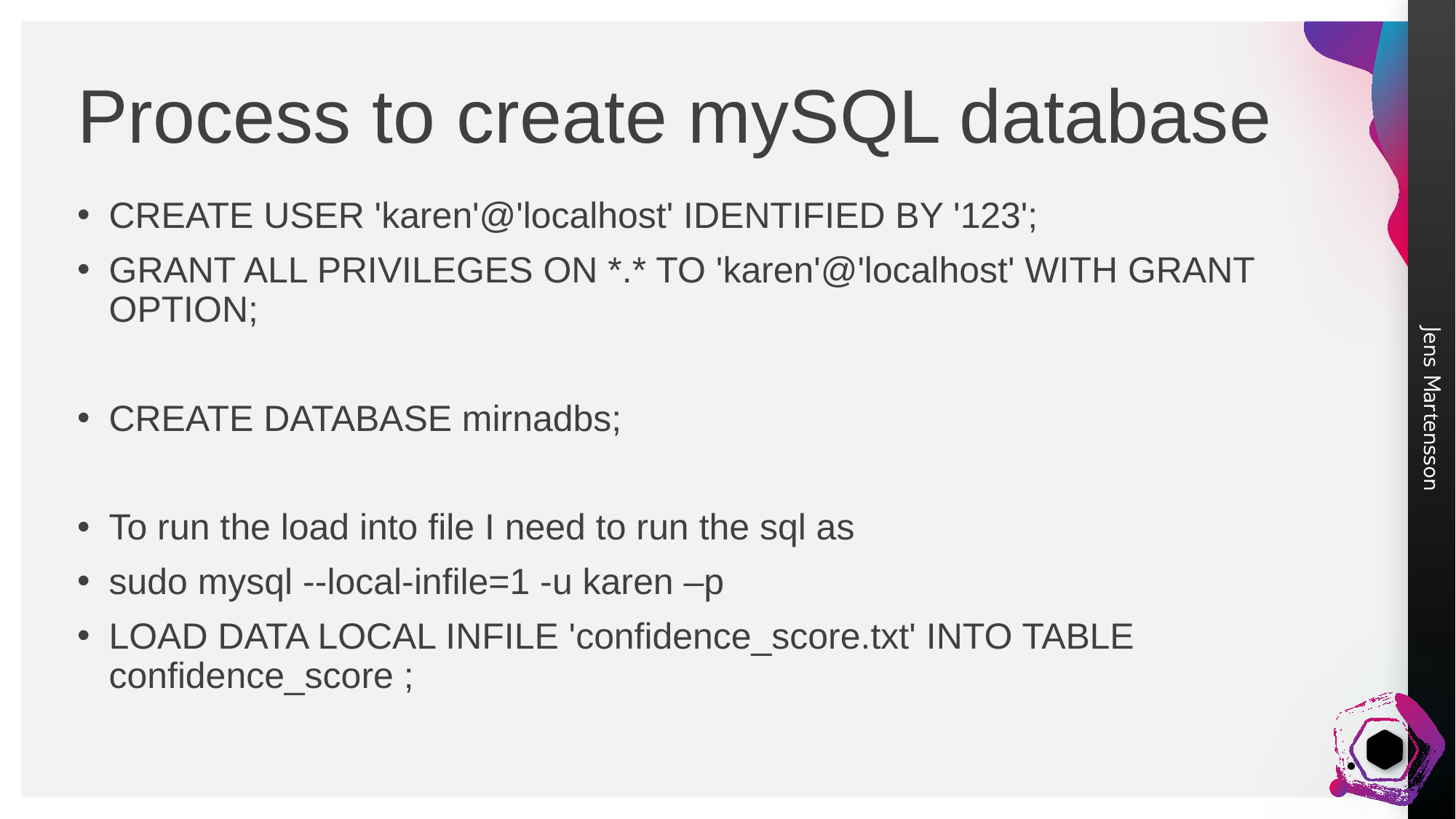

# Process to create mySQL database
CREATE USER 'karen'@'localhost' IDENTIFIED BY '123';
GRANT ALL PRIVILEGES ON *.* TO 'karen'@'localhost' WITH GRANT OPTION;

CREATE DATABASE mirnadbs;

To run the load into file I need to run the sql as
sudo mysql --local-infile=1 -u karen –p
LOAD DATA LOCAL INFILE 'confidence_score.txt' INTO TABLE confidence_score ;